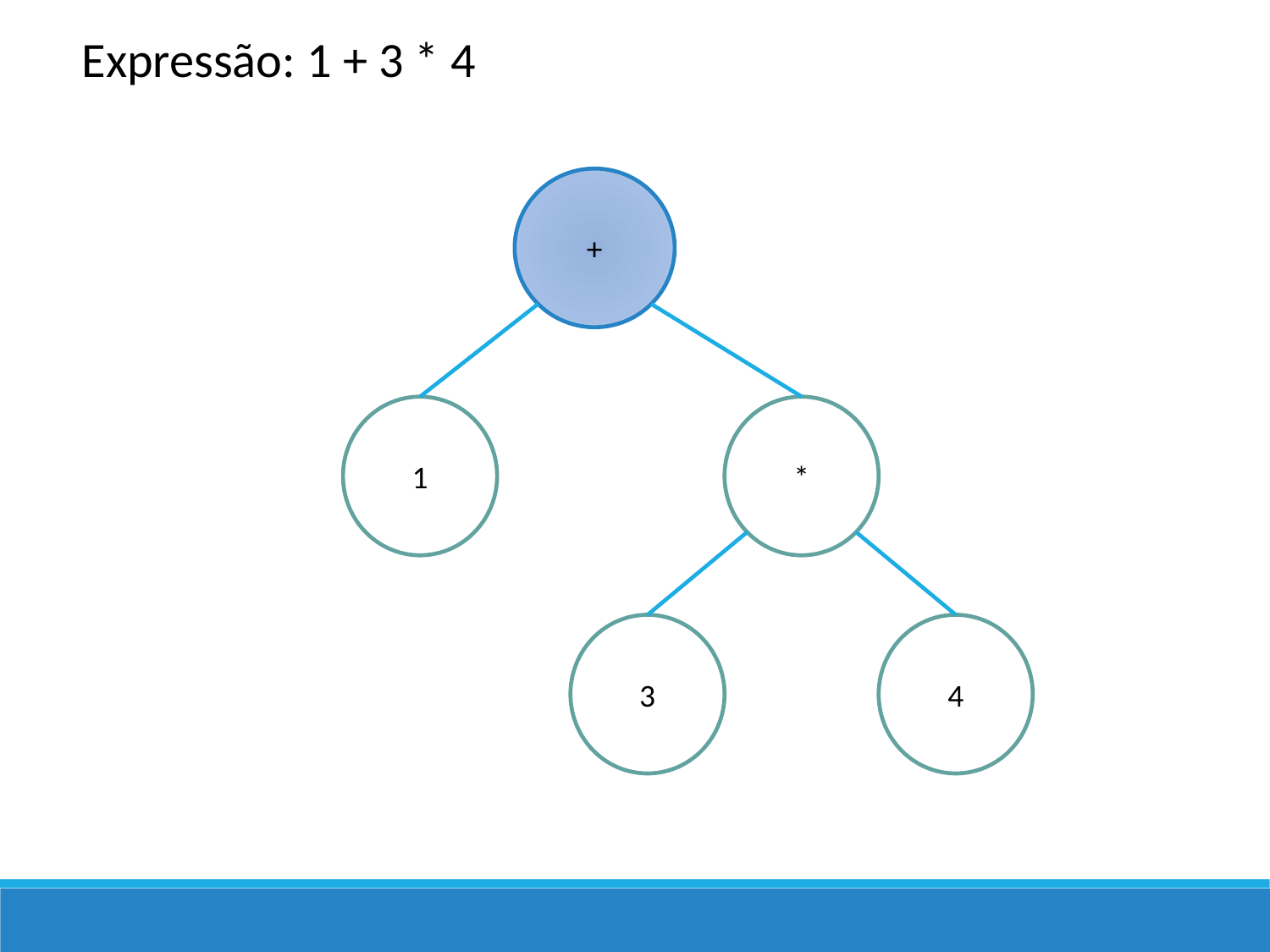

Expressão: 1 + 3 * 4
+
1
*
3
4